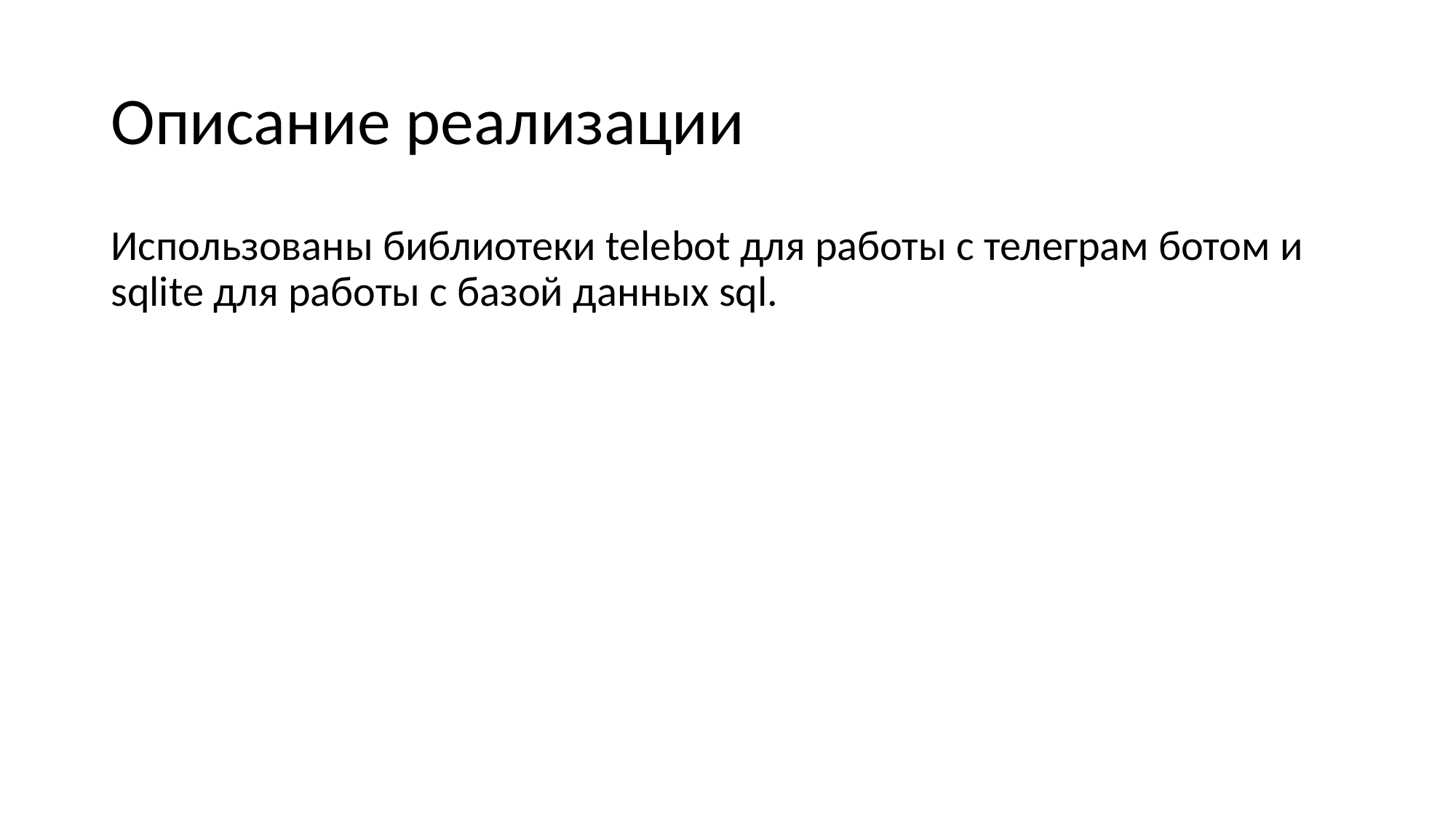

# Описание реализации
Использованы библиотеки telebot для работы с телеграм ботом и sqlite для работы с базой данных sql.